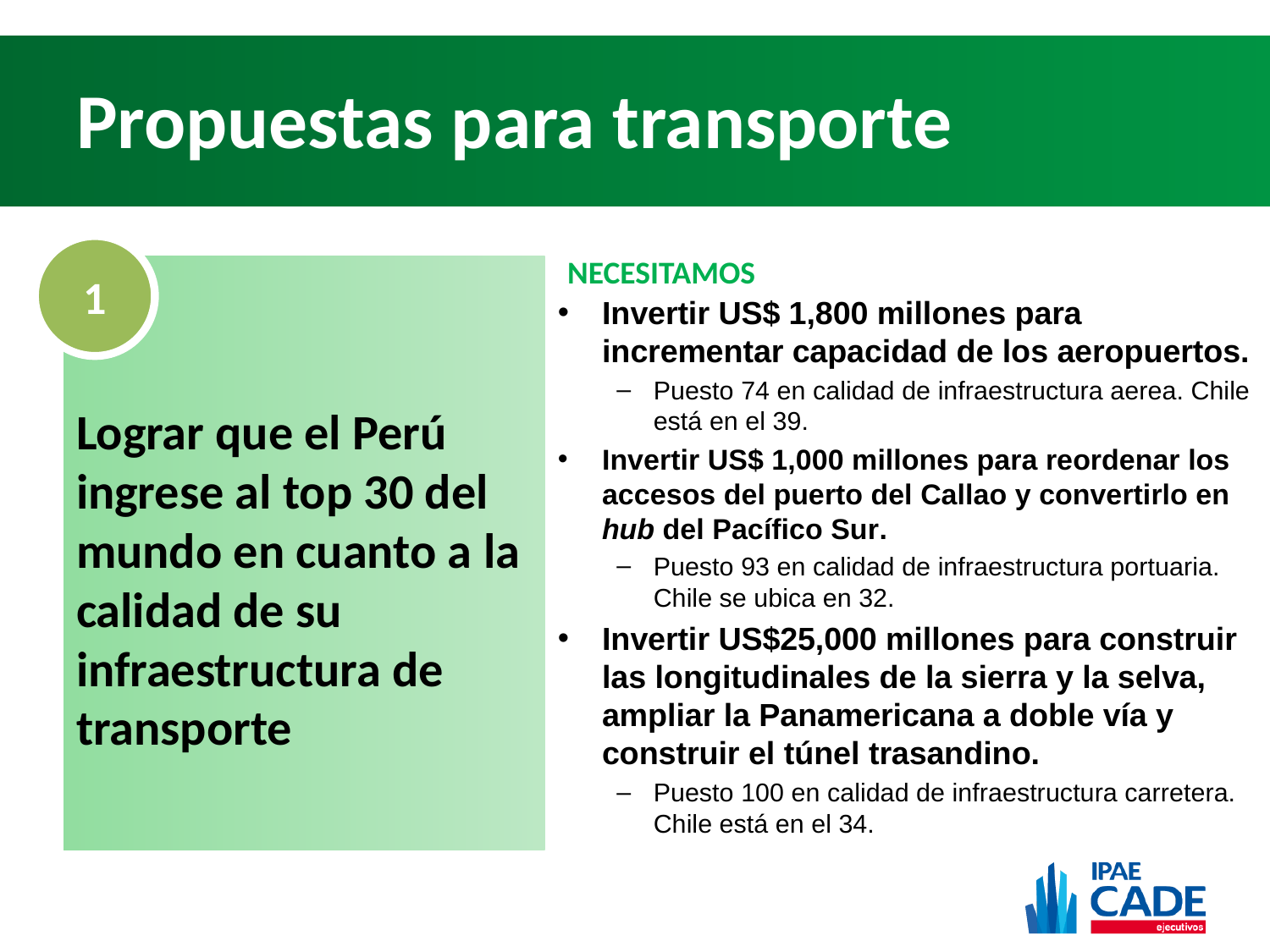

# Propuestas para transporte
1
NECESITAMOS

Lograr que el Perú ingrese al top 30 del mundo en cuanto a la calidad de su infraestructura de transporte

Invertir US$ 1,800 millones para incrementar capacidad de los aeropuertos.
Puesto 74 en calidad de infraestructura aerea. Chile está en el 39.
Invertir US$ 1,000 millones para reordenar los accesos del puerto del Callao y convertirlo en hub del Pacífico Sur.
Puesto 93 en calidad de infraestructura portuaria. Chile se ubica en 32.
Invertir US$25,000 millones para construir las longitudinales de la sierra y la selva, ampliar la Panamericana a doble vía y construir el túnel trasandino.
Puesto 100 en calidad de infraestructura carretera. Chile está en el 34.